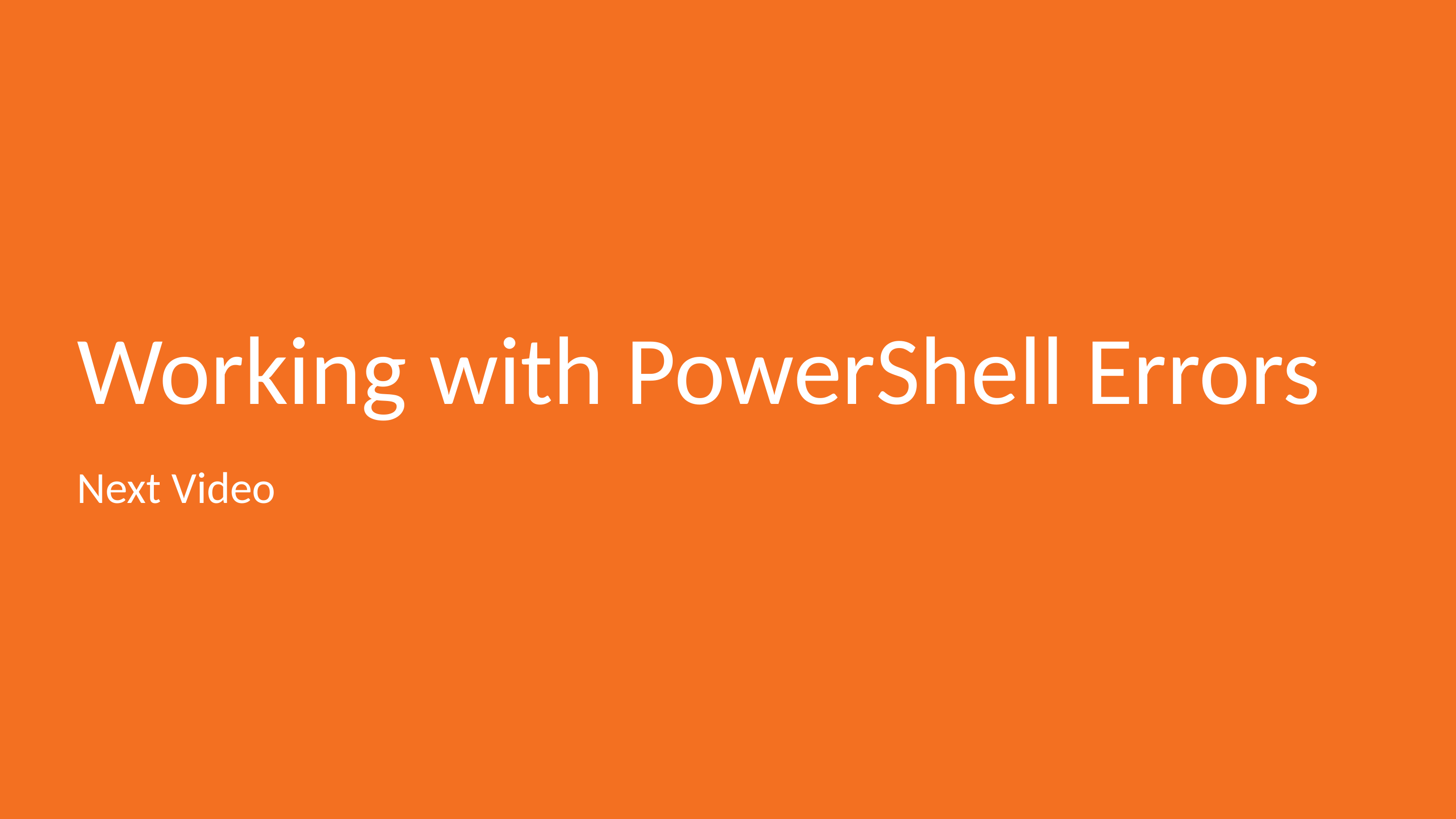

# Working with PowerShell Errors
Next Video